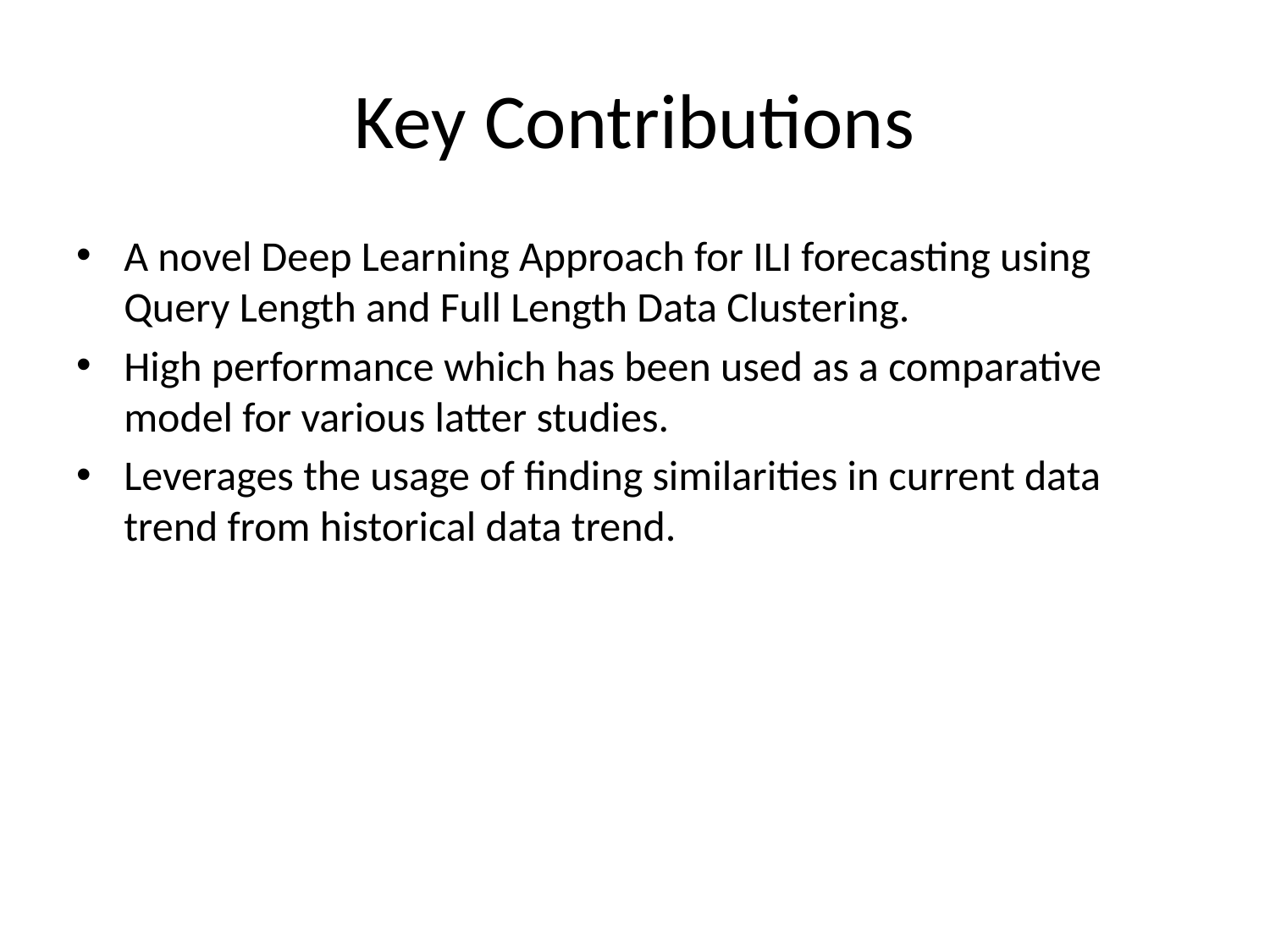

# Key Contributions
A novel Deep Learning Approach for ILI forecasting using Query Length and Full Length Data Clustering.
High performance which has been used as a comparative model for various latter studies.
Leverages the usage of finding similarities in current data trend from historical data trend.